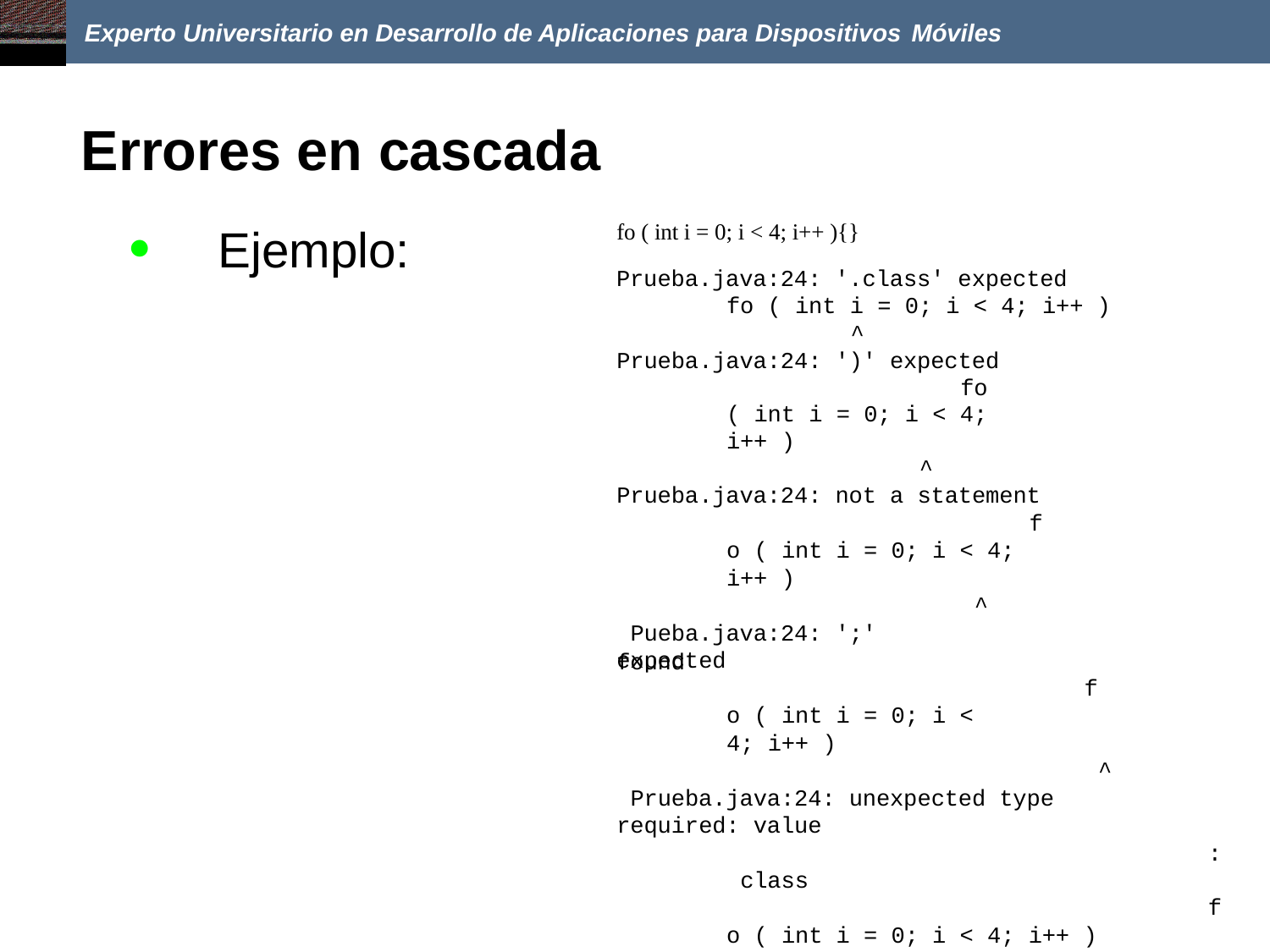

Experto Universitario en Desarrollo de Aplicaciones para Dispositivos Móviles
# Errores en cascada
•
fo ( int i = 0; i < 4; i++ ){}
Prueba.java:24: '.class' expected  fo ( int i = 0; i < 4; i++ )
^  Prueba.java:24: ')' expected
fo ( int i = 0; i < 4; i++ )
^  Prueba.java:24: not a statement
fo ( int i = 0; i < 4; i++ )
^  Pueba.java:24: ';' expected
fo ( int i = 0; i < 4; i++ )
^  Prueba.java:24: unexpected type  required: value
: class
fo ( int i = 0; i < 4; i++ )
^
Prueba.java:24: cannot resolve symbol  symbol	: variable i
location: class Prueba
fo ( int i = 0; i < 4; i++ )
^
6 errors
Ejemplo:
found